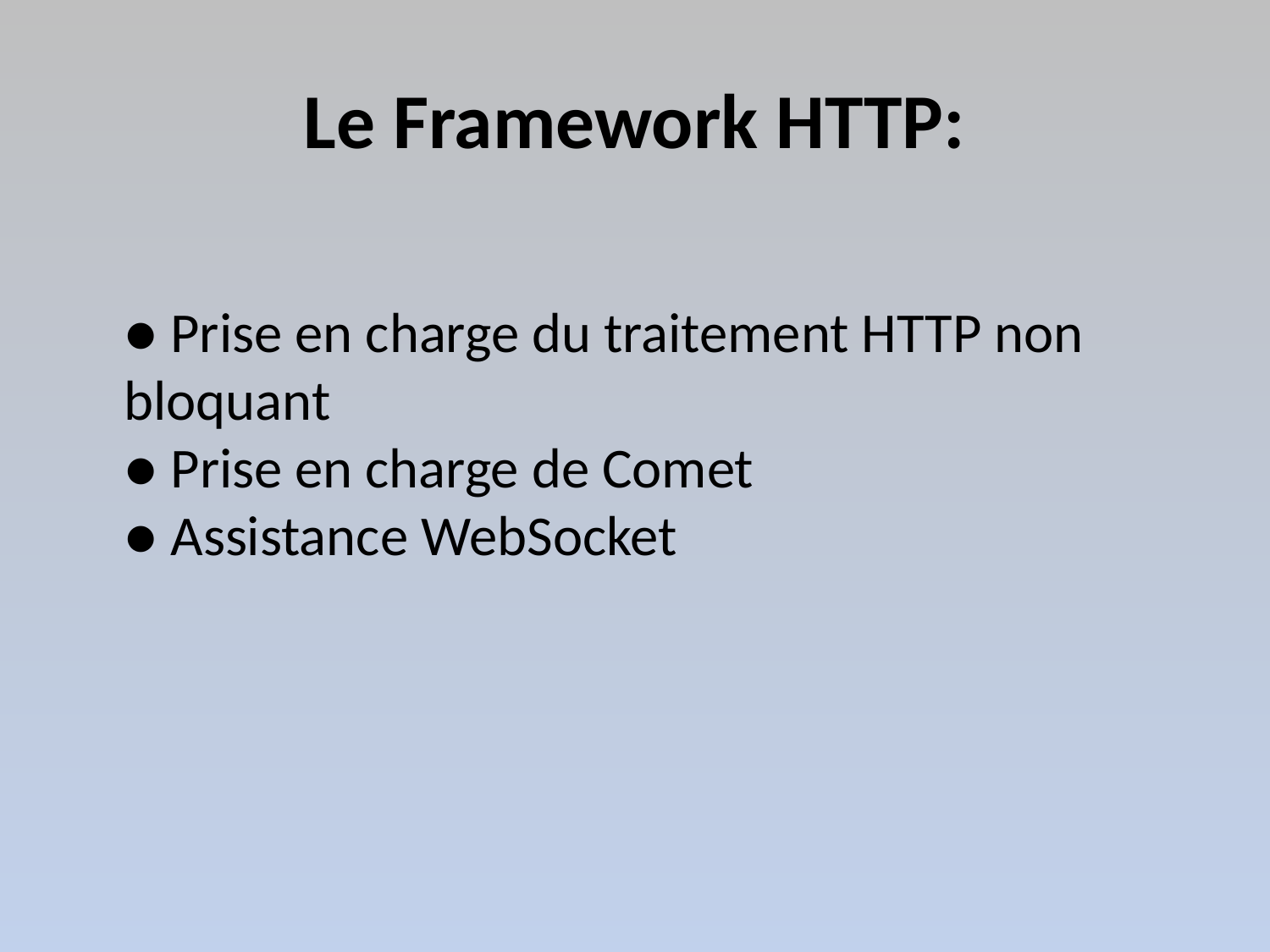

# Le Framework HTTP:
● Prise en charge du traitement HTTP non bloquant
● Prise en charge de Comet
● Assistance WebSocket